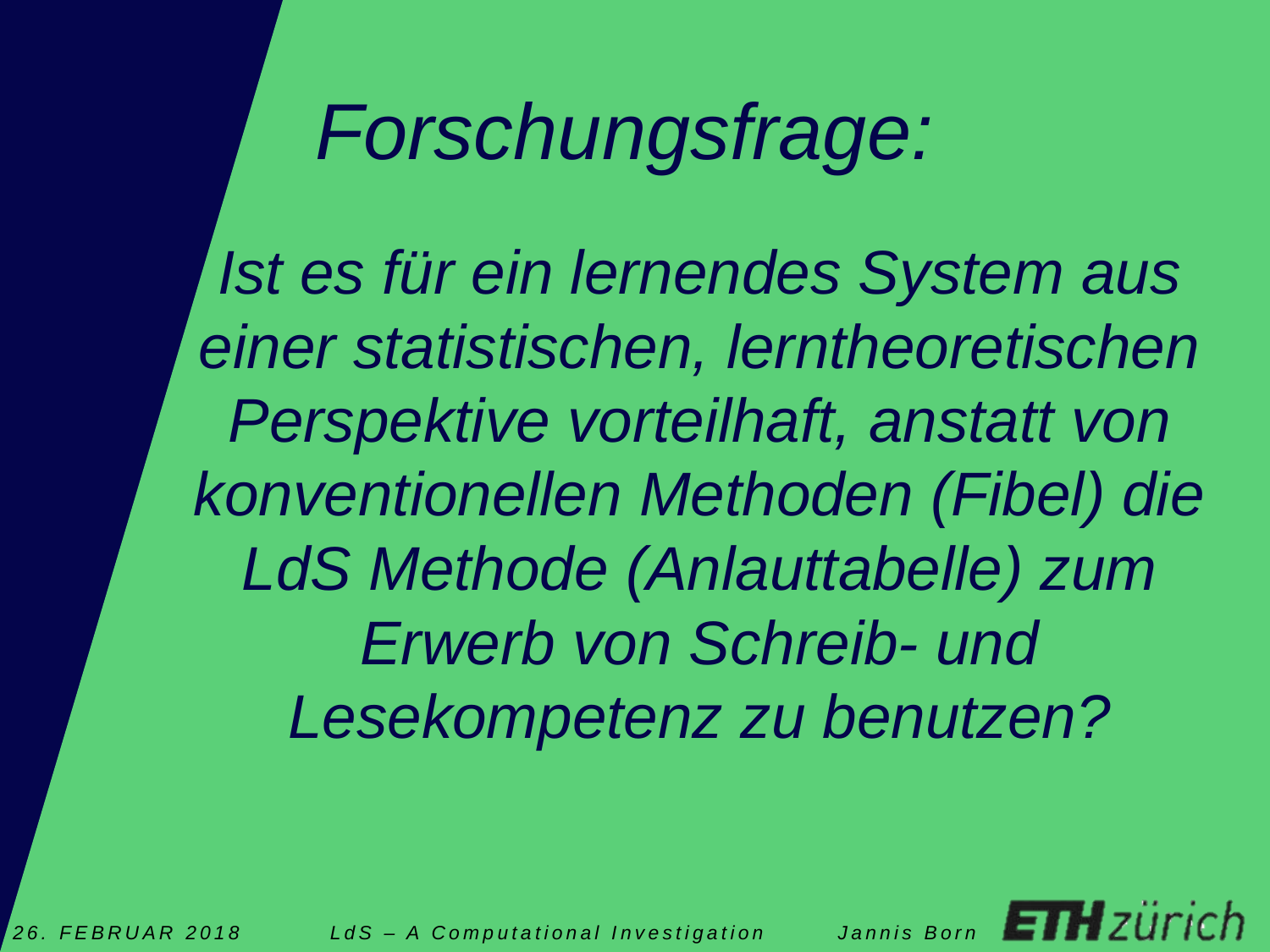

Forschungsfrage:
# Ist es für ein lernendes System aus einer statistischen, lerntheoretischen Perspektive vorteilhaft, anstatt von konventionellen Methoden (Fibel) die LdS Methode (Anlauttabelle) zum Erwerb von Schreib- und Lesekompetenz zu benutzen?